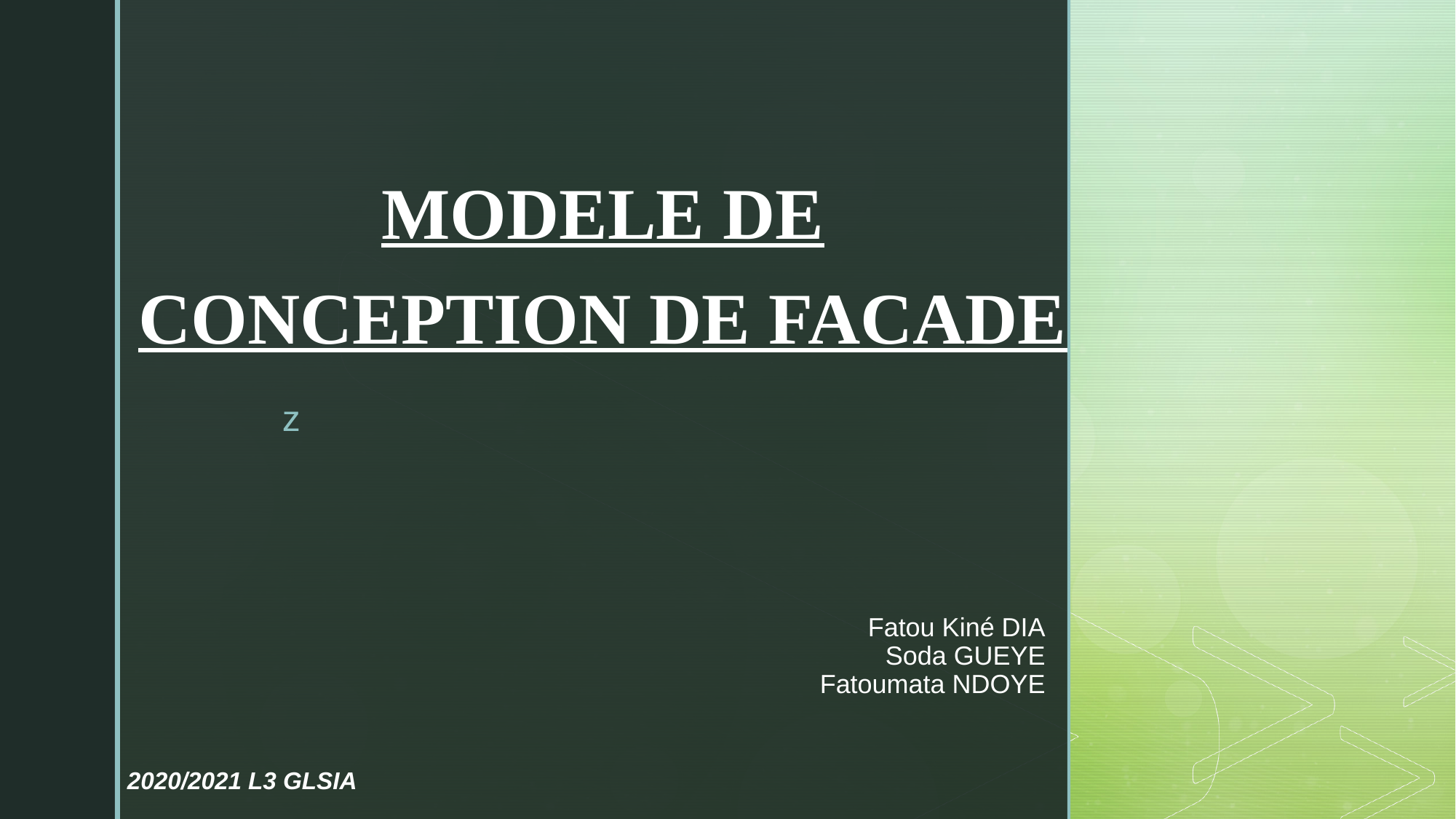

MODELE DE CONCEPTION DE FACADE
# Fatou Kiné DIA Soda GUEYE Fatoumata NDOYE
2020/2021 L3 GLSIA